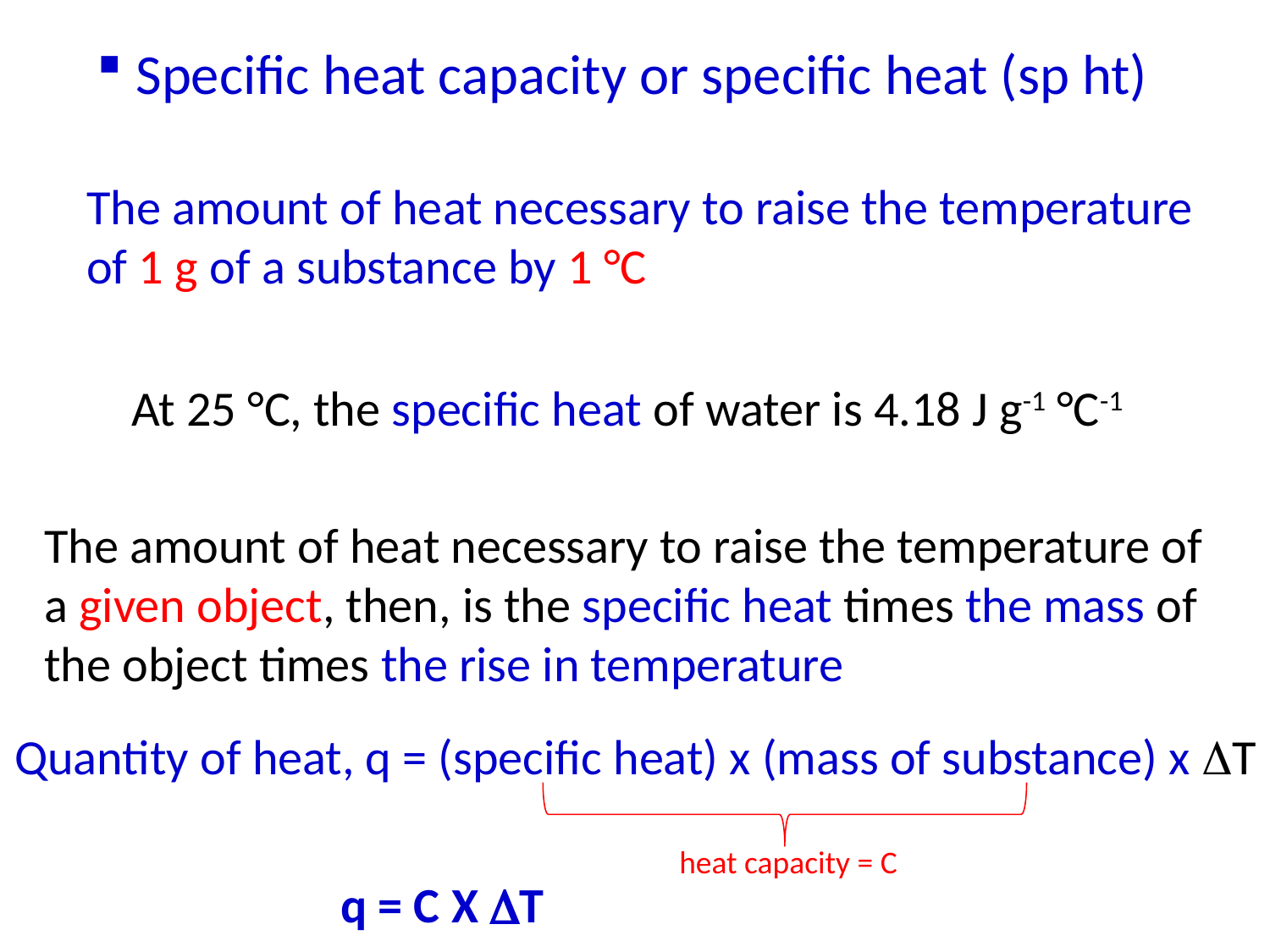

Specific heat capacity or specific heat (sp ht)
The amount of heat necessary to raise the temperature of 1 g of a substance by 1 °C
At 25 °C, the specific heat of water is 4.18 J g-1 °C-1
The amount of heat necessary to raise the temperature of a given object, then, is the specific heat times the mass of the object times the rise in temperature

Quantity of heat, q = (specific heat) x (mass of substance) x ΔT
heat capacity = C
q = C X ΔT